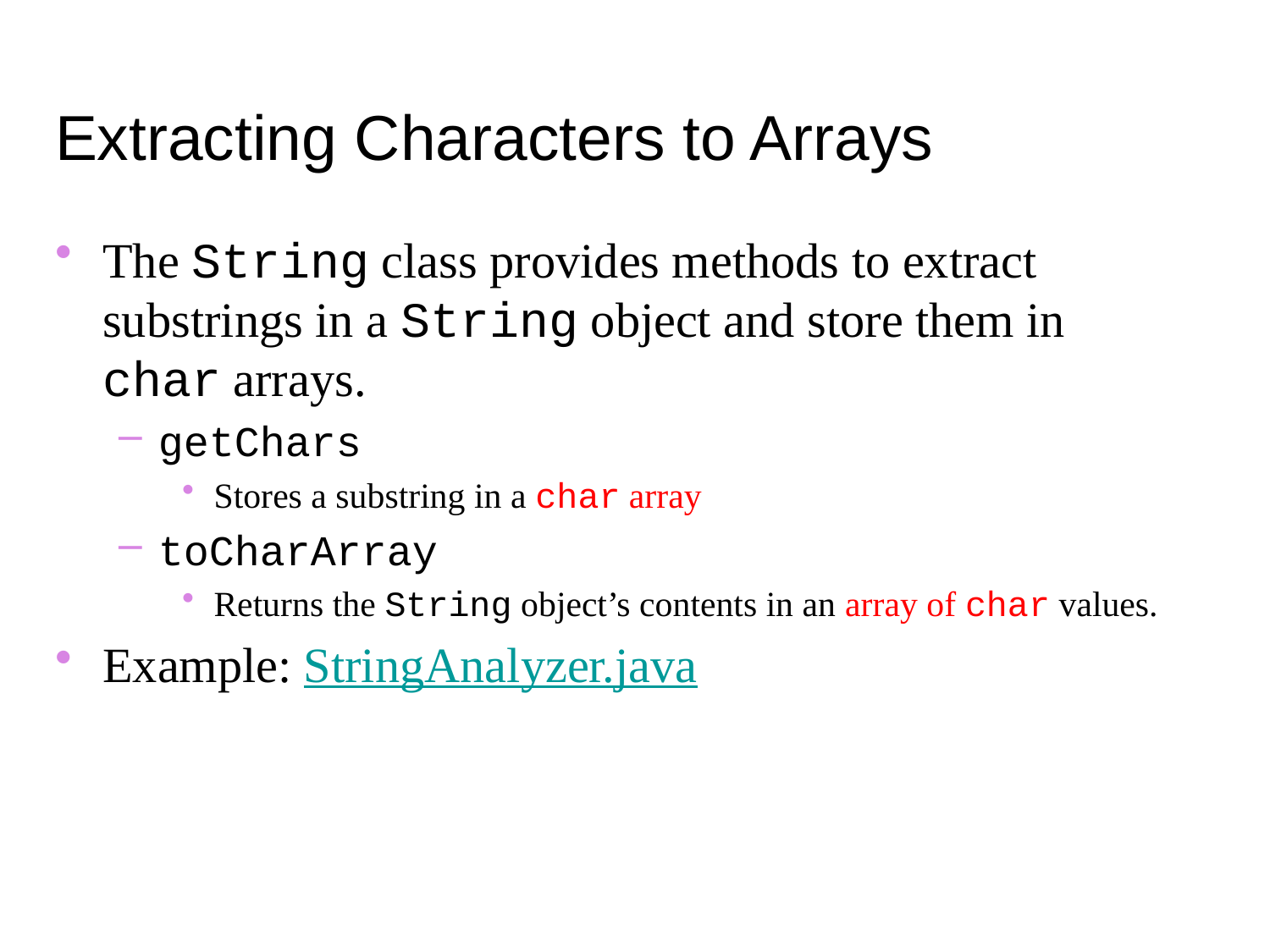

Extracting Characters to Arrays
The String class provides methods to extract substrings in a String object and store them in char arrays.
getChars
Stores a substring in a char array
toCharArray
Returns the String object’s contents in an array of char values.
Example: StringAnalyzer.java